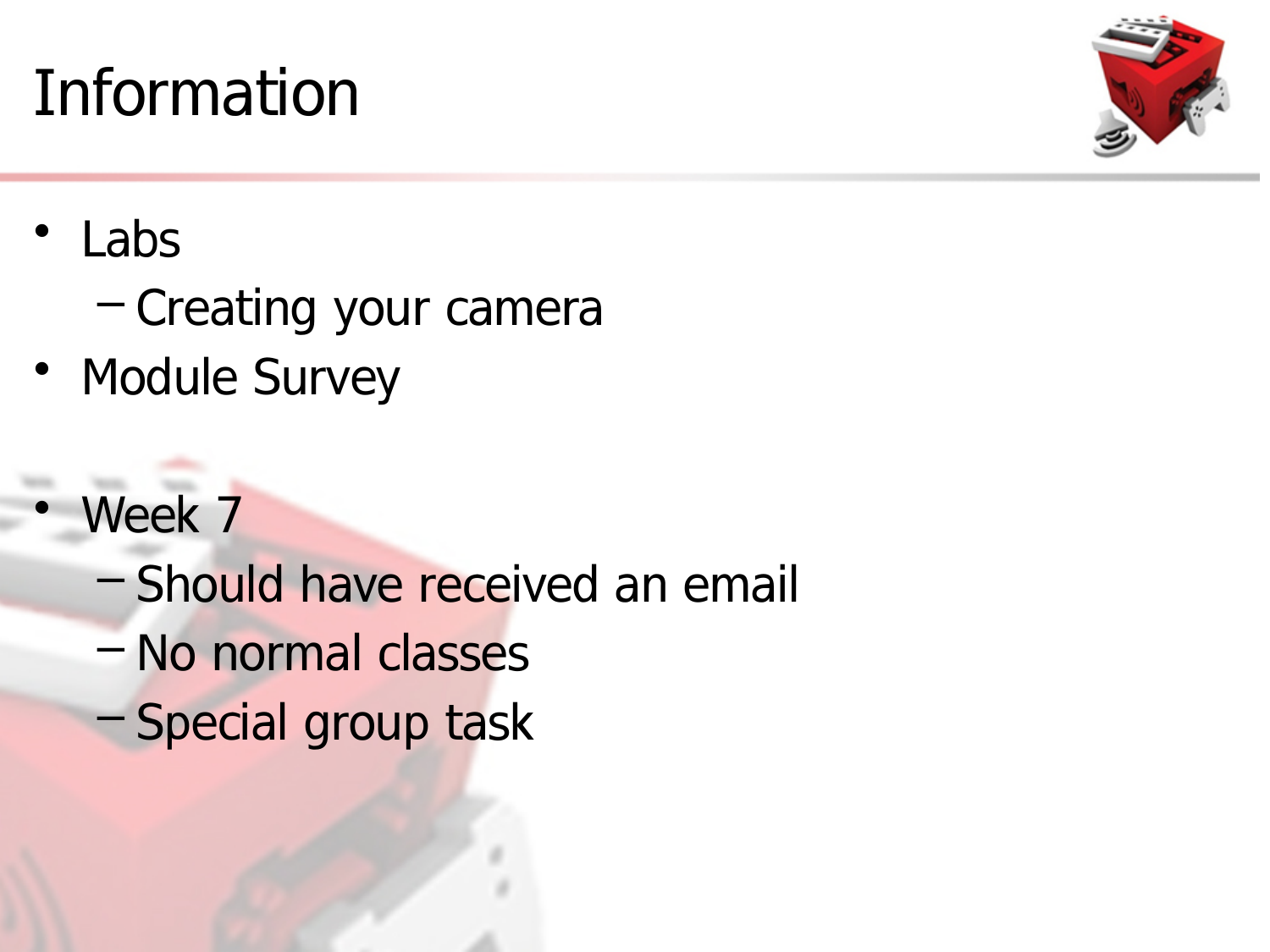

# Information
Labs
Creating your camera
Module Survey

Week 7
Should have received an email
No normal classes
Special group task